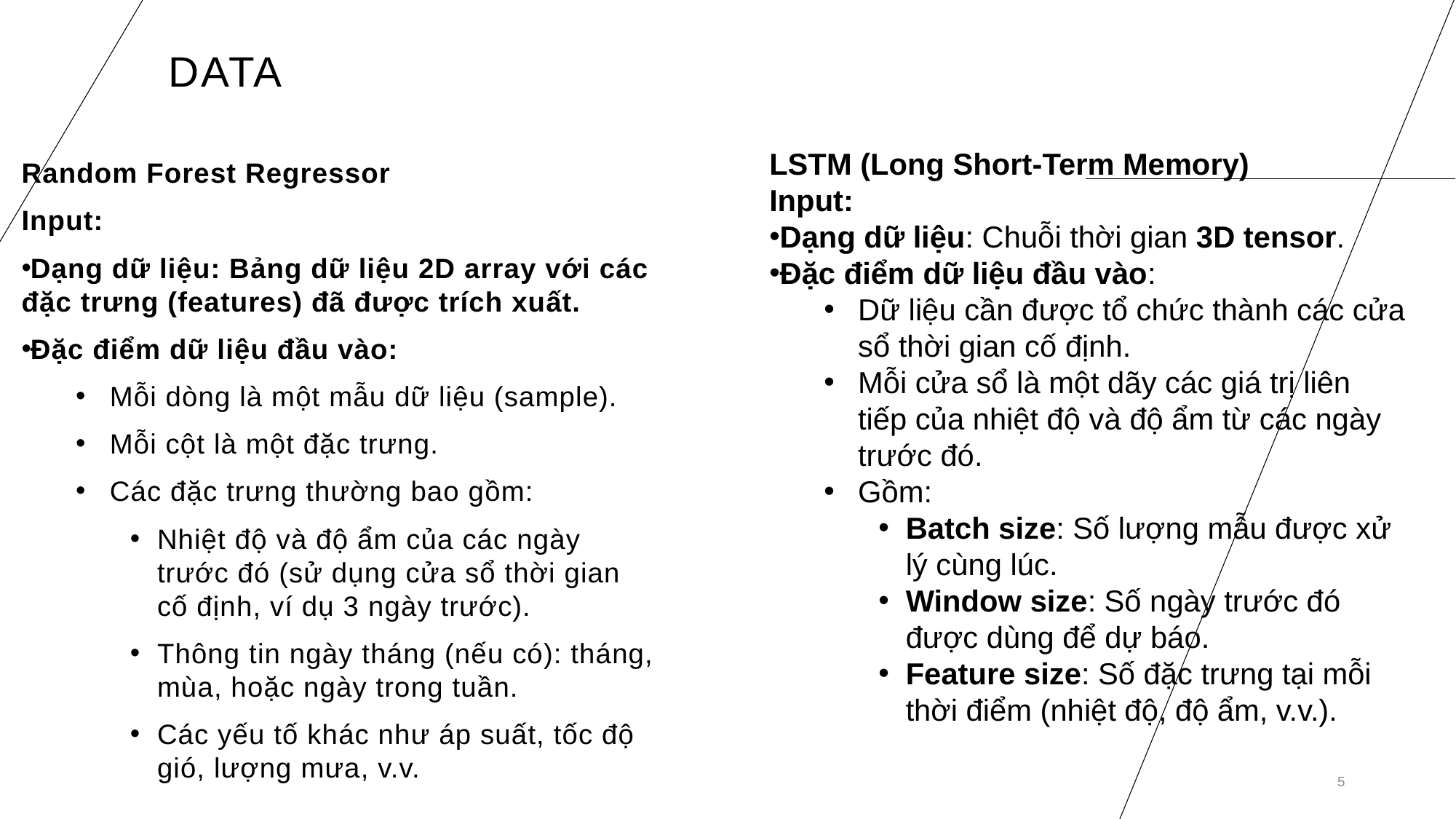

# Data
LSTM (Long Short-Term Memory)
Input:
Dạng dữ liệu: Chuỗi thời gian 3D tensor.
Đặc điểm dữ liệu đầu vào:
Dữ liệu cần được tổ chức thành các cửa sổ thời gian cố định.
Mỗi cửa sổ là một dãy các giá trị liên tiếp của nhiệt độ và độ ẩm từ các ngày trước đó.
Gồm:
Batch size: Số lượng mẫu được xử lý cùng lúc.
Window size: Số ngày trước đó được dùng để dự báo.
Feature size: Số đặc trưng tại mỗi thời điểm (nhiệt độ, độ ẩm, v.v.).

Random Forest Regressor
Input:
Dạng dữ liệu: Bảng dữ liệu 2D array với các đặc trưng (features) đã được trích xuất.
Đặc điểm dữ liệu đầu vào:
Mỗi dòng là một mẫu dữ liệu (sample).
Mỗi cột là một đặc trưng.
Các đặc trưng thường bao gồm:
Nhiệt độ và độ ẩm của các ngày trước đó (sử dụng cửa sổ thời gian cố định, ví dụ 3 ngày trước).
Thông tin ngày tháng (nếu có): tháng, mùa, hoặc ngày trong tuần.
Các yếu tố khác như áp suất, tốc độ gió, lượng mưa, v.v.

5